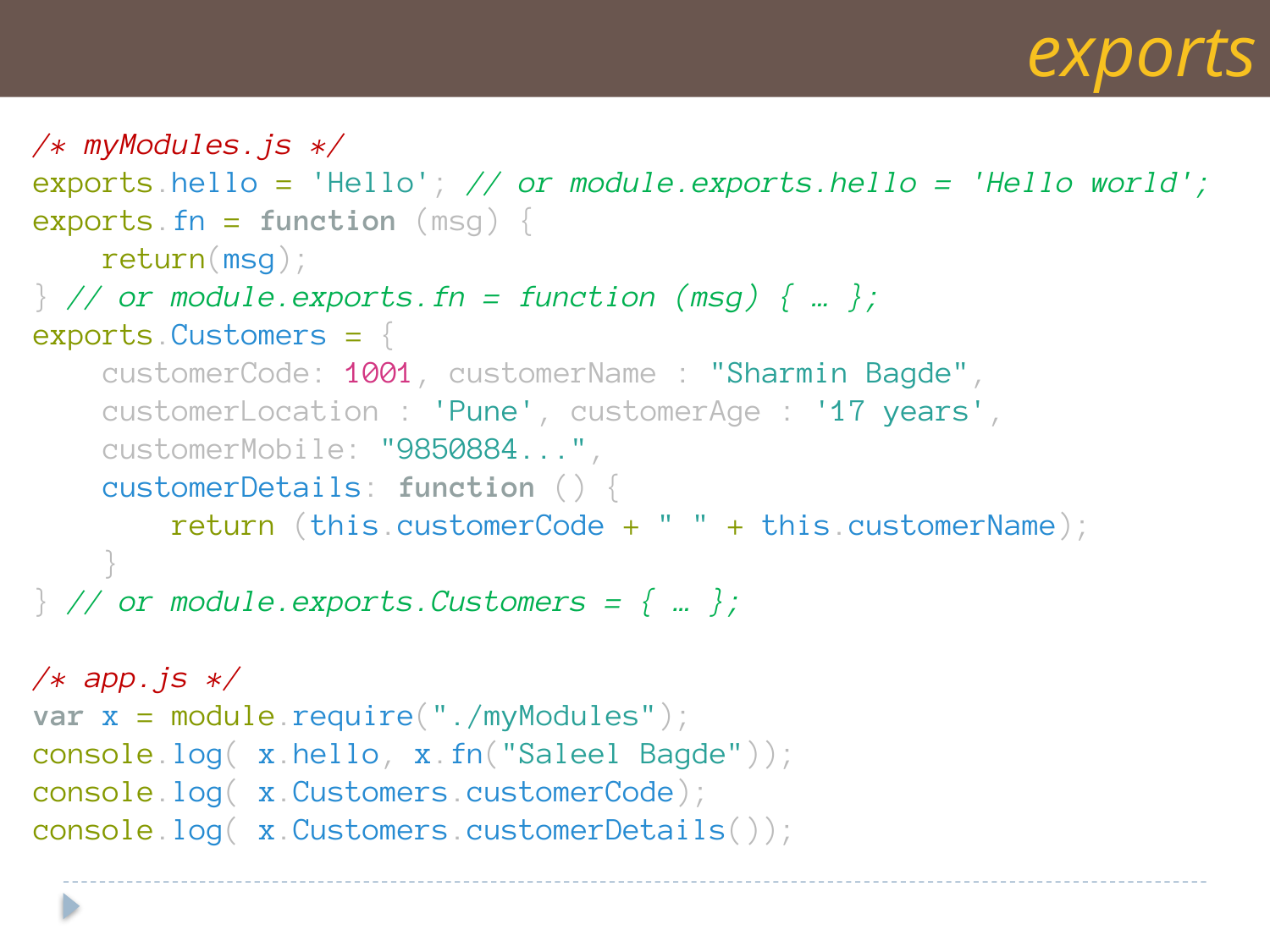

exports
/* myModules.js */
exports.hello = 'Hello'; // or module.exports.hello = 'Hello world';
exports.fn = function (msg) {
    return(msg);
} // or module.exports.fn = function (msg) { … };
exports.Customers = {
    customerCode: 1001, customerName : "Sharmin Bagde",
    customerLocation : 'Pune', customerAge : '17 years',
    customerMobile: "9850884...",
    customerDetails: function () {
        return (this.customerCode + " " + this.customerName);
    }
} // or module.exports.Customers = { … };
/* app.js */
var x = module.require("./myModules");
console.log( x.hello, x.fn("Saleel Bagde"));
console.log( x.Customers.customerCode);
console.log( x.Customers.customerDetails());